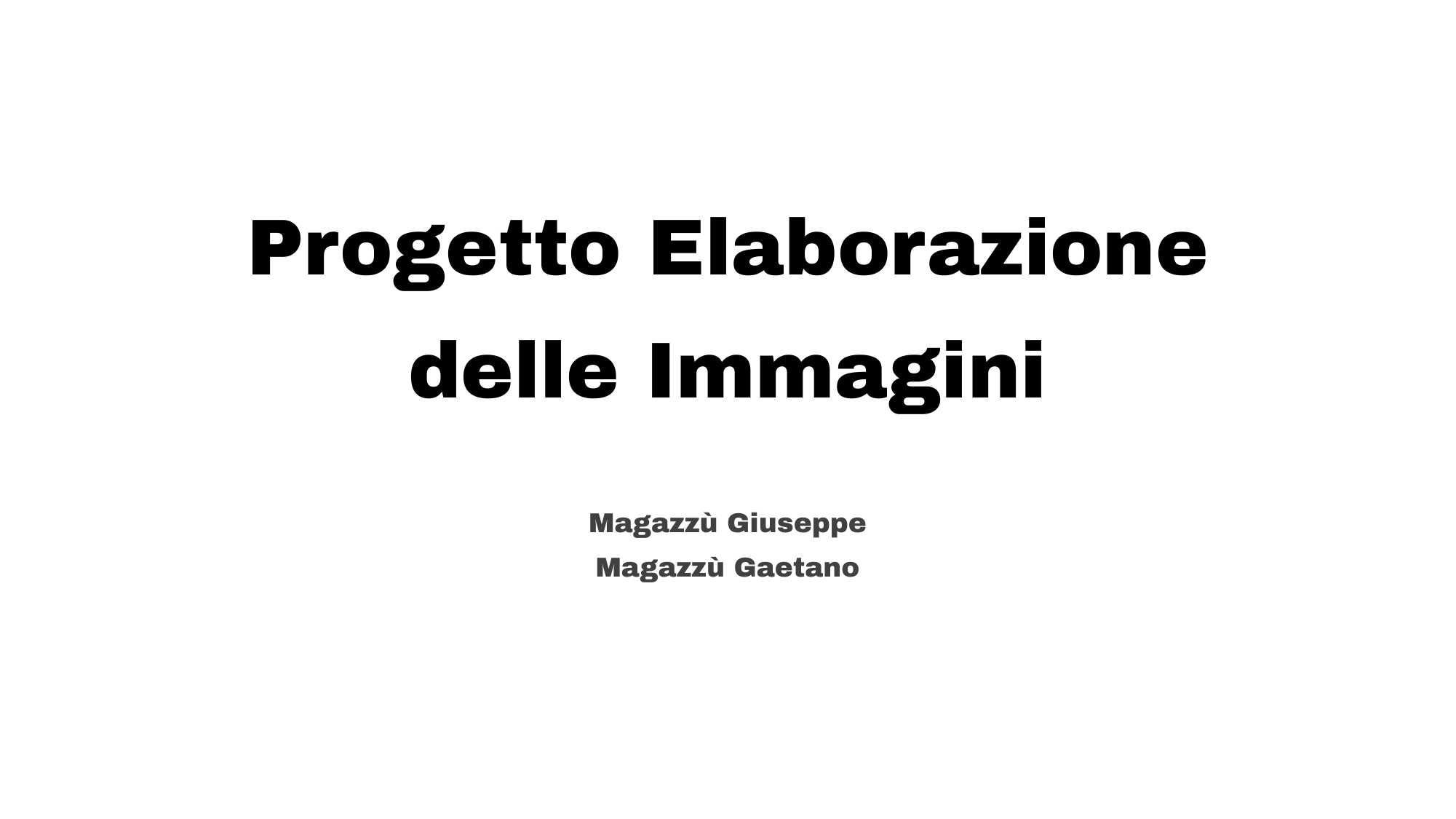

Progetto Elaborazione delle Immagini

Magazzù Giuseppe
Magazzù Gaetano